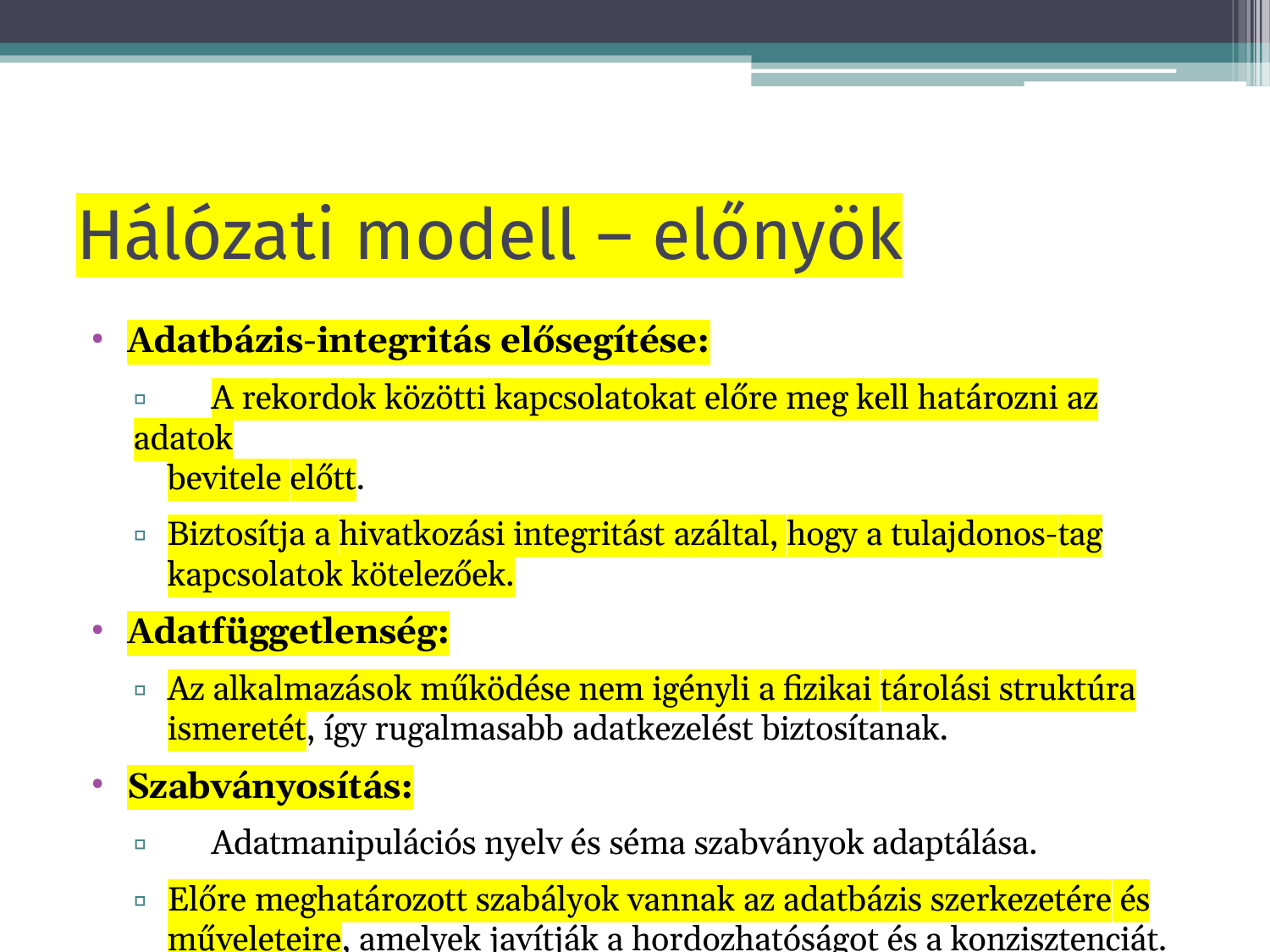

# Hálózati modell – előnyök
Adatbázis-integritás elősegítése:
▫	A rekordok közötti kapcsolatokat előre meg kell határozni az adatok
bevitele előtt.
▫	Biztosítja a hivatkozási integritást azáltal, hogy a tulajdonos-tag kapcsolatok kötelezőek.
Adatfüggetlenség:
▫	Az alkalmazások működése nem igényli a fizikai tárolási struktúra ismeretét, így rugalmasabb adatkezelést biztosítanak.
Szabványosítás:
▫	Adatmanipulációs nyelv és séma szabványok adaptálása.
▫	Előre meghatározott szabályok vannak az adatbázis szerkezetére és műveleteire, amelyek javítják a hordozhatóságot és a konzisztenciát.